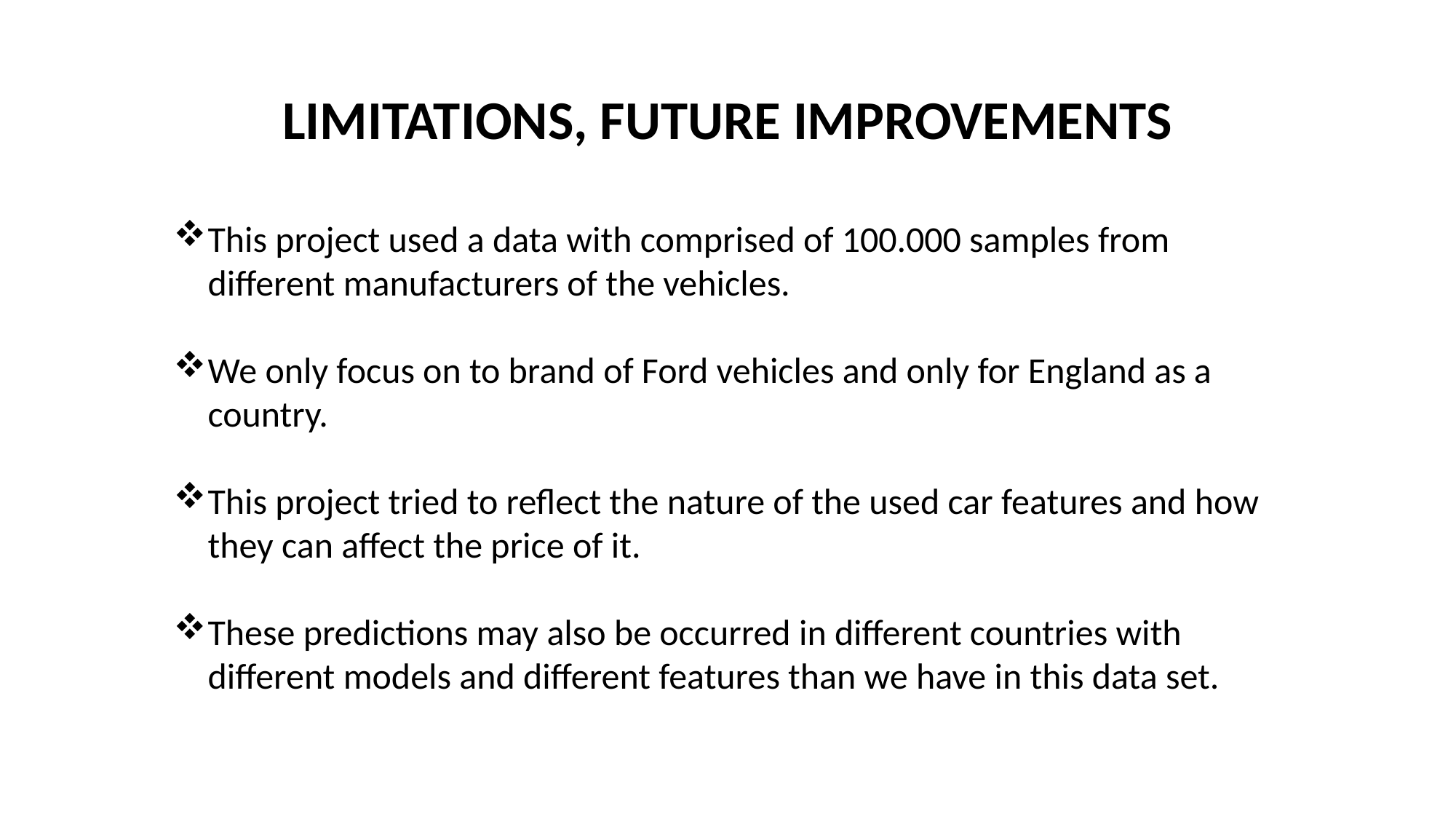

LIMITATIONS, FUTURE IMPROVEMENTS
This project used a data with comprised of 100.000 samples from different manufacturers of the vehicles.

We only focus on to brand of Ford vehicles and only for England as a country.

This project tried to reflect the nature of the used car features and how they can affect the price of it.

These predictions may also be occurred in different countries with different models and different features than we have in this data set.